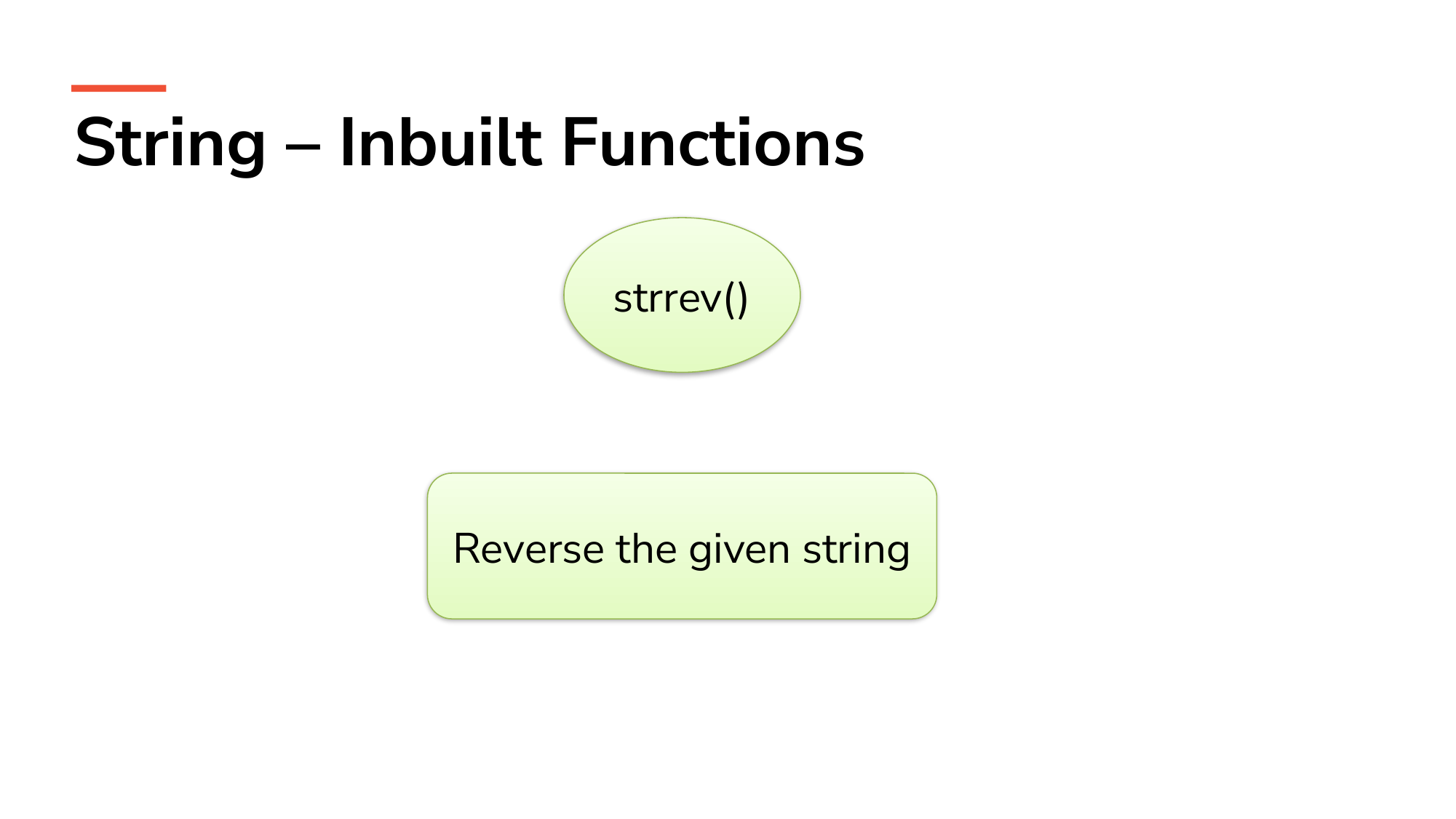

String – Inbuilt Functions
strrev()
Reverse the given string